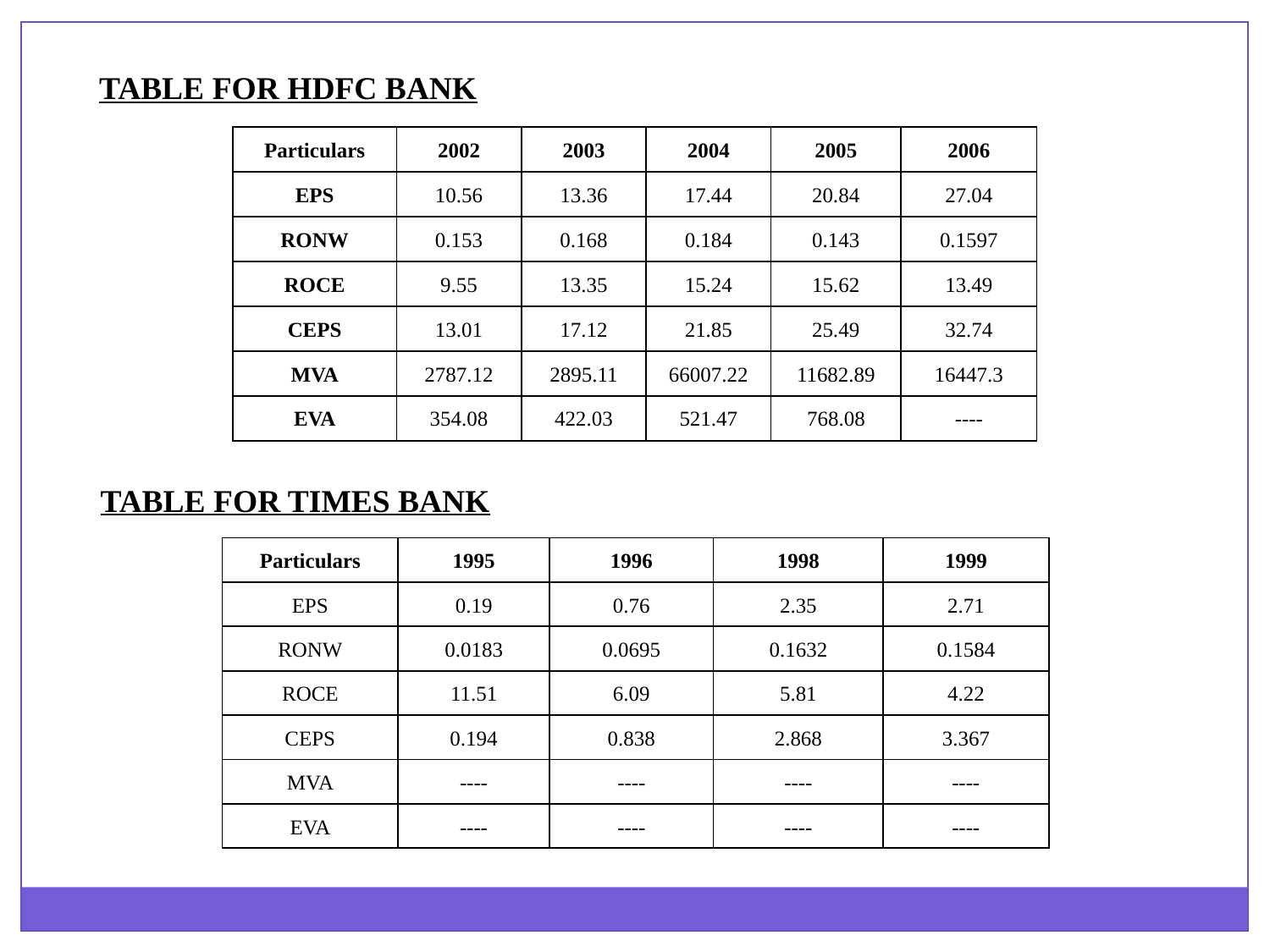

TABLE FOR HDFC BANK
| Particulars | 2002 | 2003 | 2004 | 2005 | 2006 |
| --- | --- | --- | --- | --- | --- |
| EPS | 10.56 | 13.36 | 17.44 | 20.84 | 27.04 |
| RONW | 0.153 | 0.168 | 0.184 | 0.143 | 0.1597 |
| ROCE | 9.55 | 13.35 | 15.24 | 15.62 | 13.49 |
| CEPS | 13.01 | 17.12 | 21.85 | 25.49 | 32.74 |
| MVA | 2787.12 | 2895.11 | 66007.22 | 11682.89 | 16447.3 |
| EVA | 354.08 | 422.03 | 521.47 | 768.08 | ---- |
TABLE FOR TIMES BANK
| Particulars | 1995 | 1996 | 1998 | 1999 |
| --- | --- | --- | --- | --- |
| EPS | 0.19 | 0.76 | 2.35 | 2.71 |
| RONW | 0.0183 | 0.0695 | 0.1632 | 0.1584 |
| ROCE | 11.51 | 6.09 | 5.81 | 4.22 |
| CEPS | 0.194 | 0.838 | 2.868 | 3.367 |
| MVA | ---- | ---- | ---- | ---- |
| EVA | ---- | ---- | ---- | ---- |